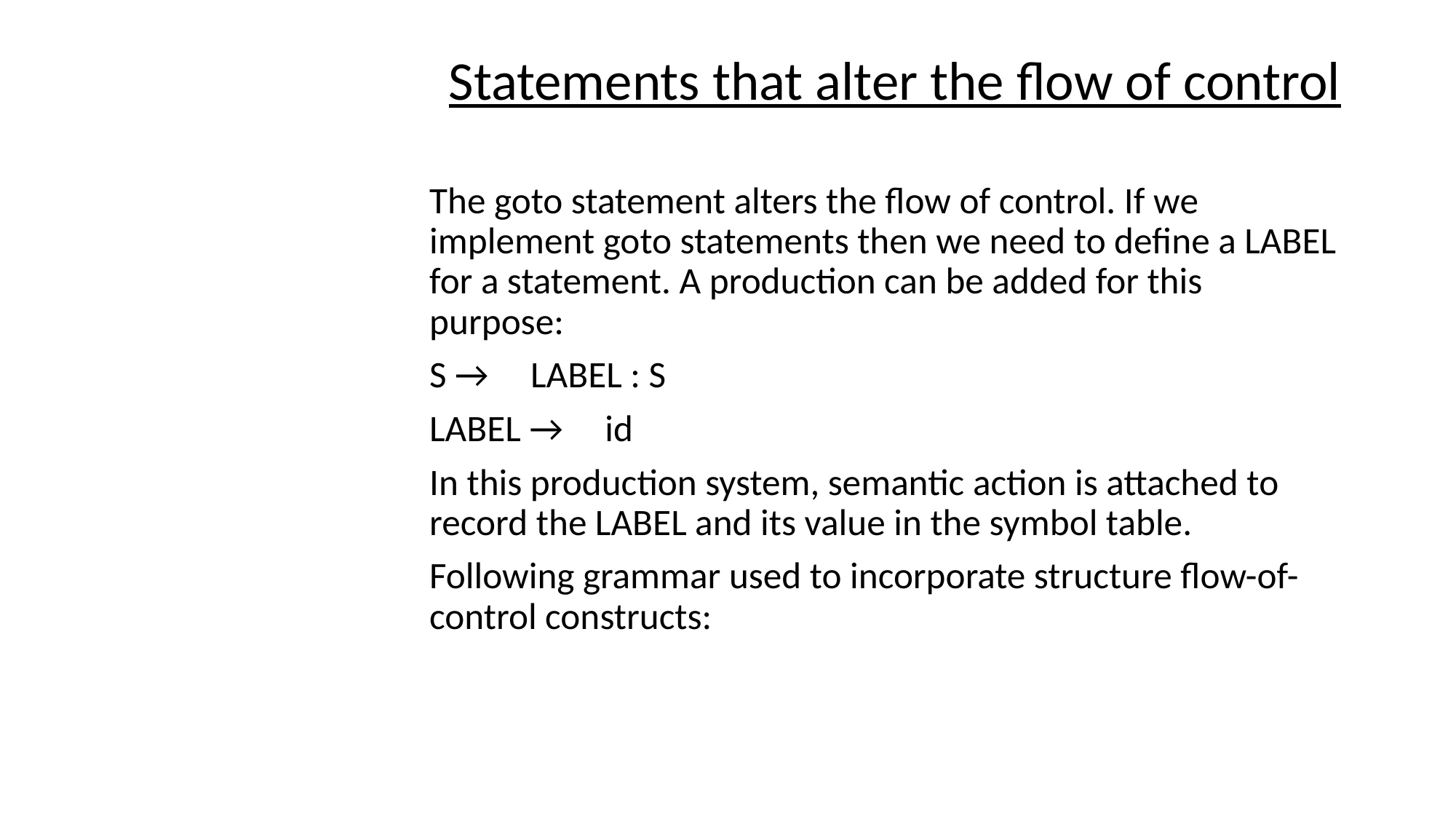

# Statements that alter the flow of control
The goto statement alters the flow of control. If we implement goto statements then we need to define a LABEL for a statement. A production can be added for this purpose:
S →     LABEL : S
LABEL →     id
In this production system, semantic action is attached to record the LABEL and its value in the symbol table.
Following grammar used to incorporate structure flow-of-control constructs: